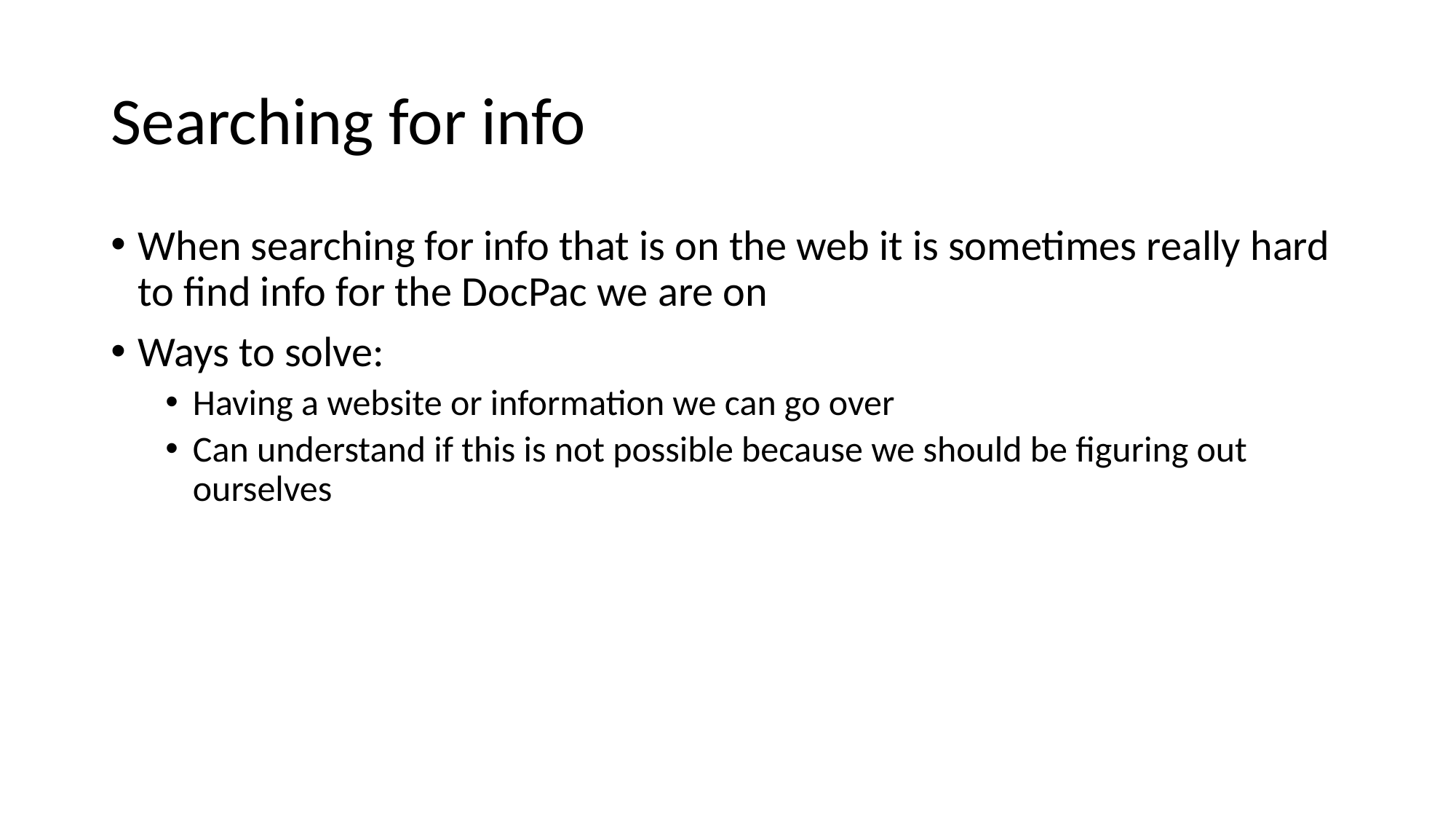

# Searching for info
When searching for info that is on the web it is sometimes really hard to find info for the DocPac we are on
Ways to solve:
Having a website or information we can go over
Can understand if this is not possible because we should be figuring out ourselves